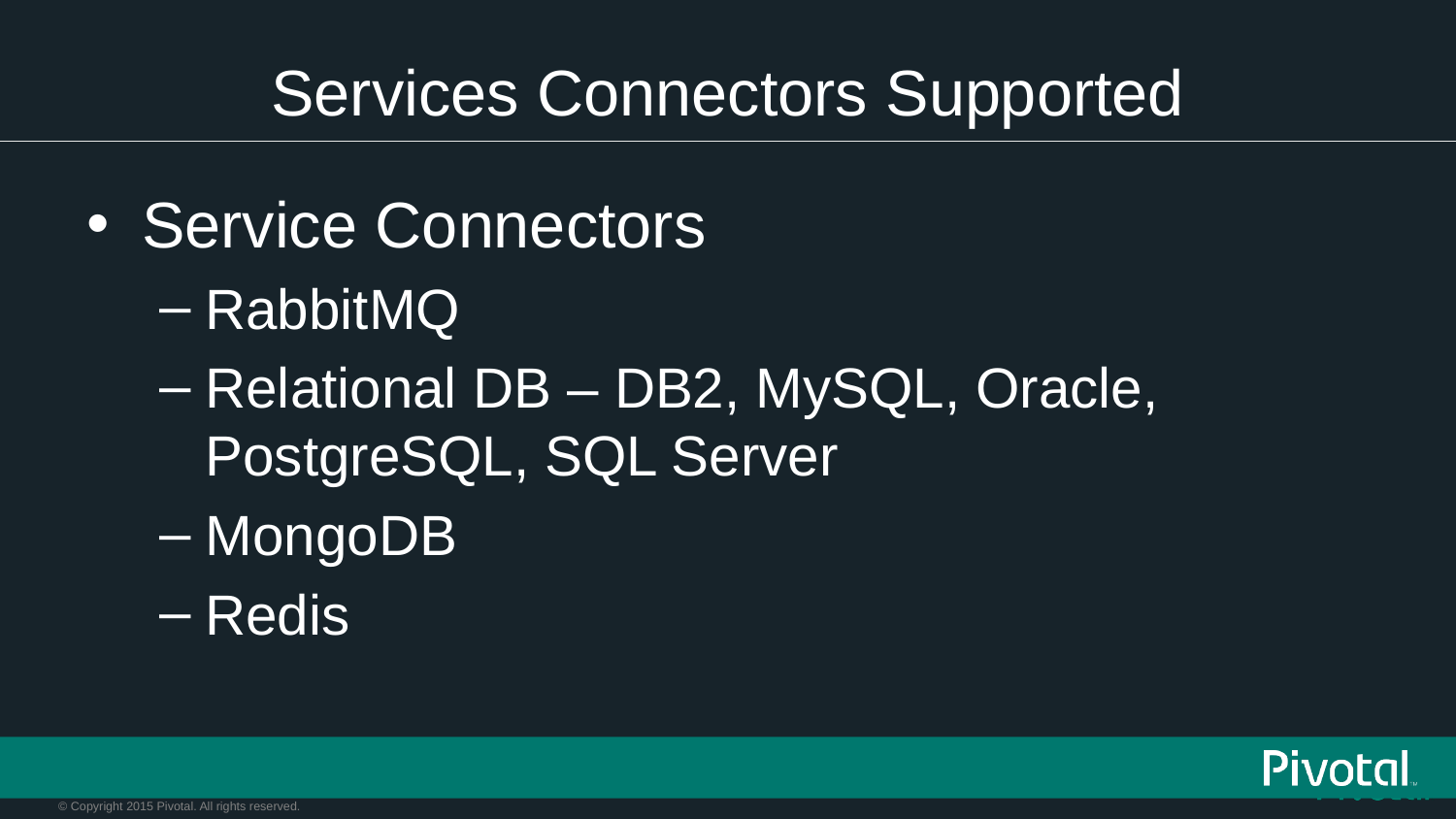

# Services Connectors Supported
Service Connectors
RabbitMQ
Relational DB – DB2, MySQL, Oracle, PostgreSQL, SQL Server
MongoDB
Redis